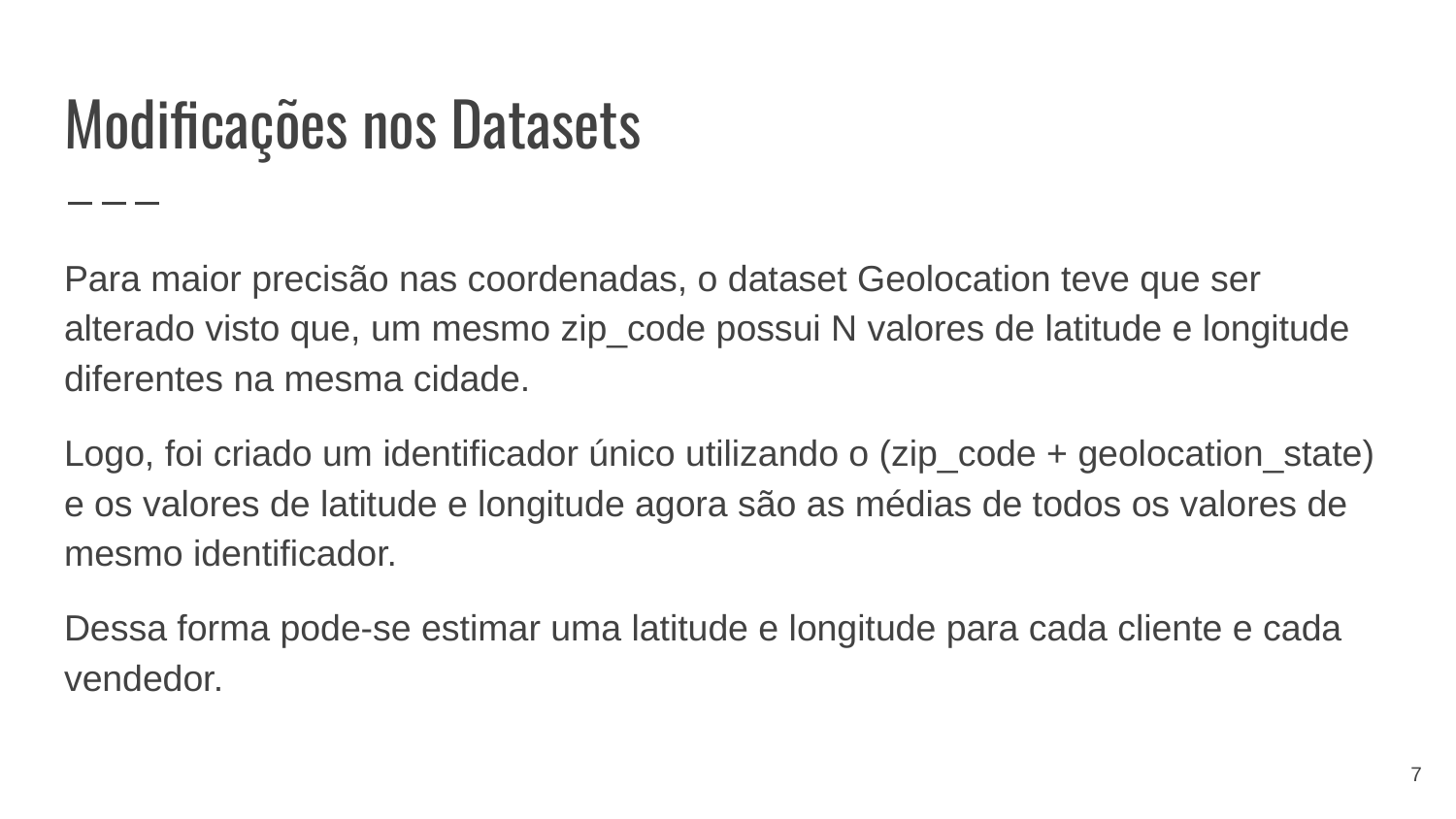

# Modificações nos Datasets
Para maior precisão nas coordenadas, o dataset Geolocation teve que ser alterado visto que, um mesmo zip_code possui N valores de latitude e longitude diferentes na mesma cidade.
Logo, foi criado um identificador único utilizando o (zip_code + geolocation_state) e os valores de latitude e longitude agora são as médias de todos os valores de mesmo identificador.
Dessa forma pode-se estimar uma latitude e longitude para cada cliente e cada vendedor.

7